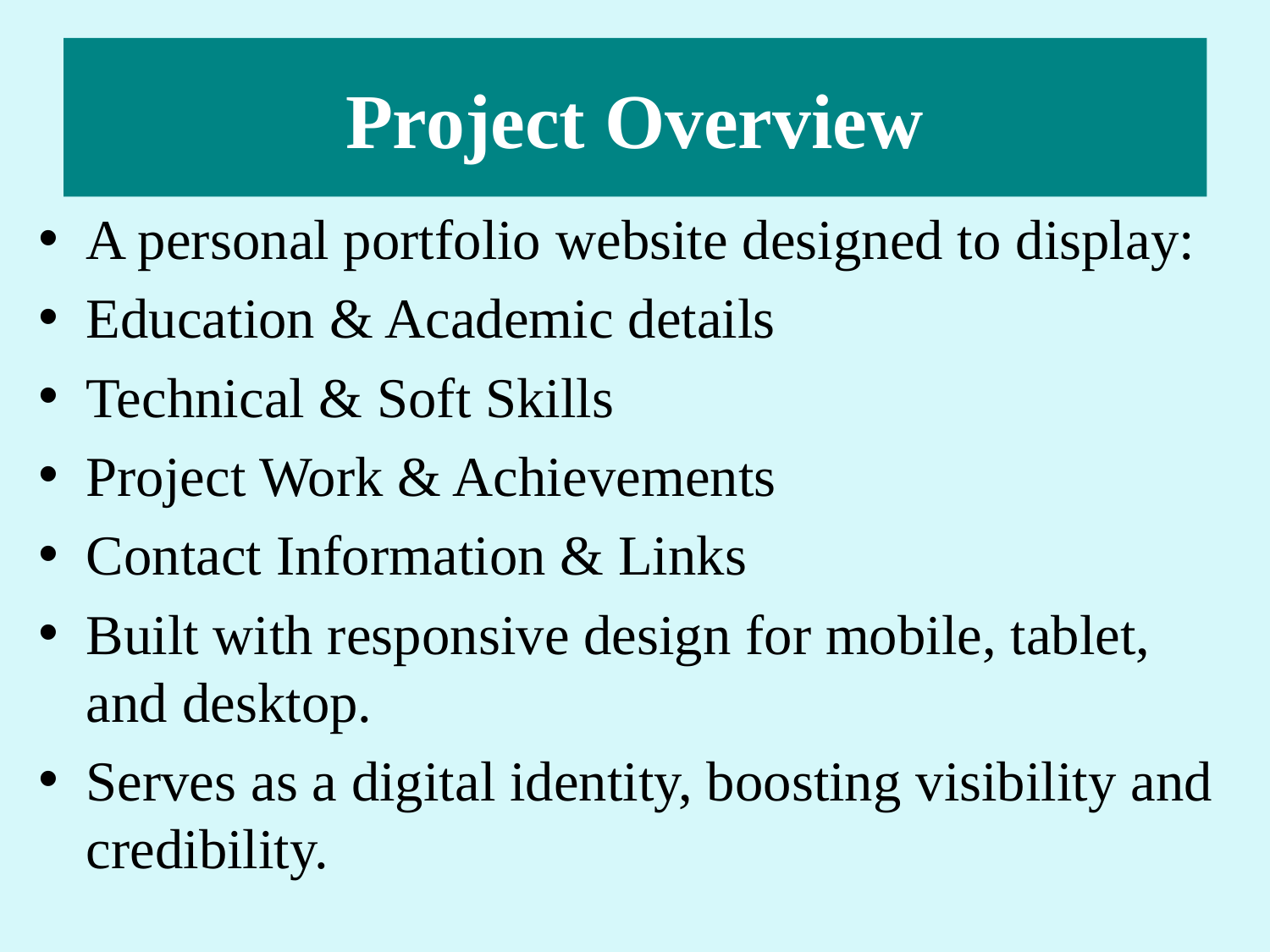

# Project Overview

A personal portfolio website designed to display:
Education & Academic details
Technical & Soft Skills
Project Work & Achievements
Contact Information & Links
Built with responsive design for mobile, tablet, and desktop.
Serves as a digital identity, boosting visibility and credibility.